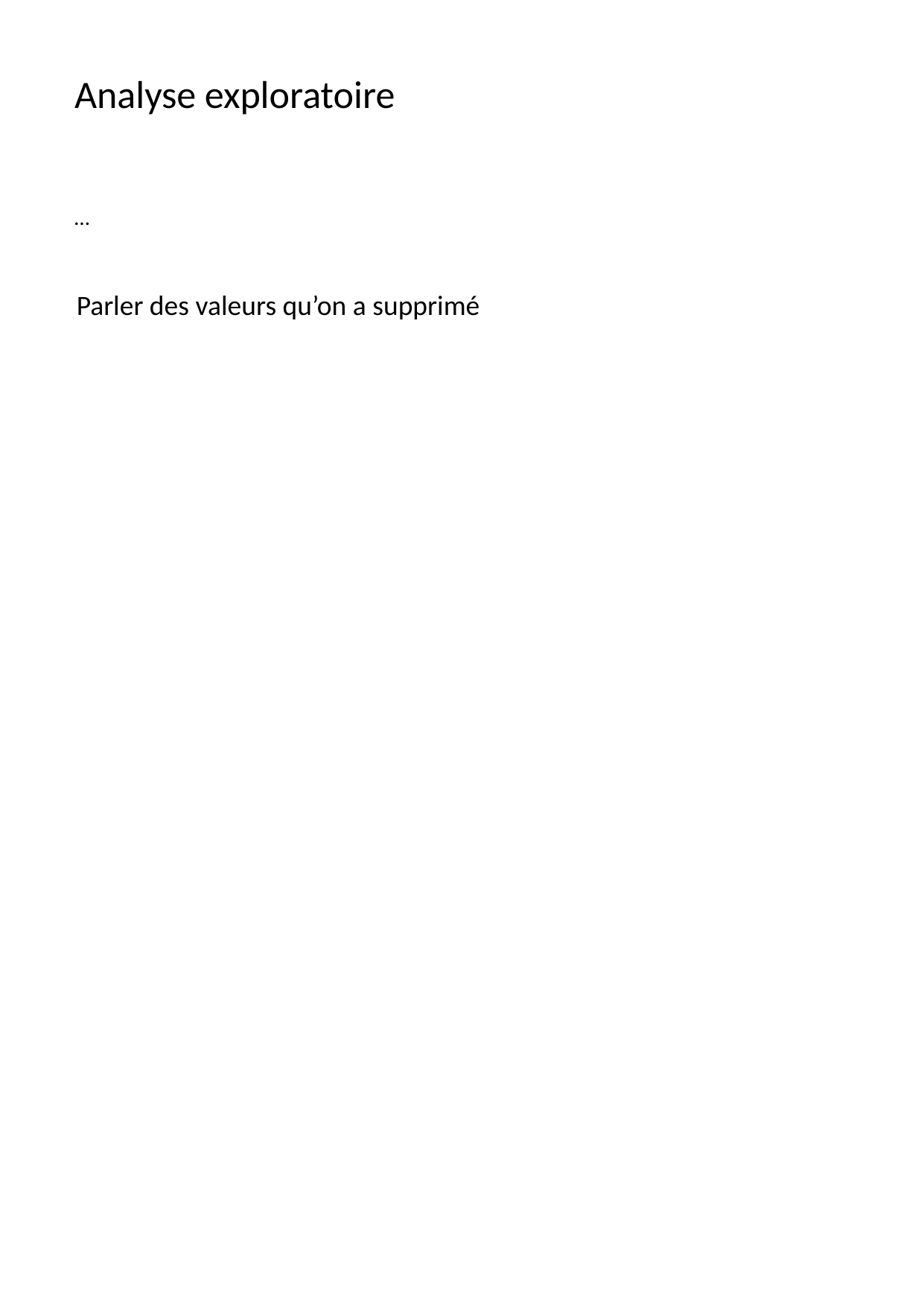

# Analyse exploratoire
…

Parler des valeurs qu’on a supprimé